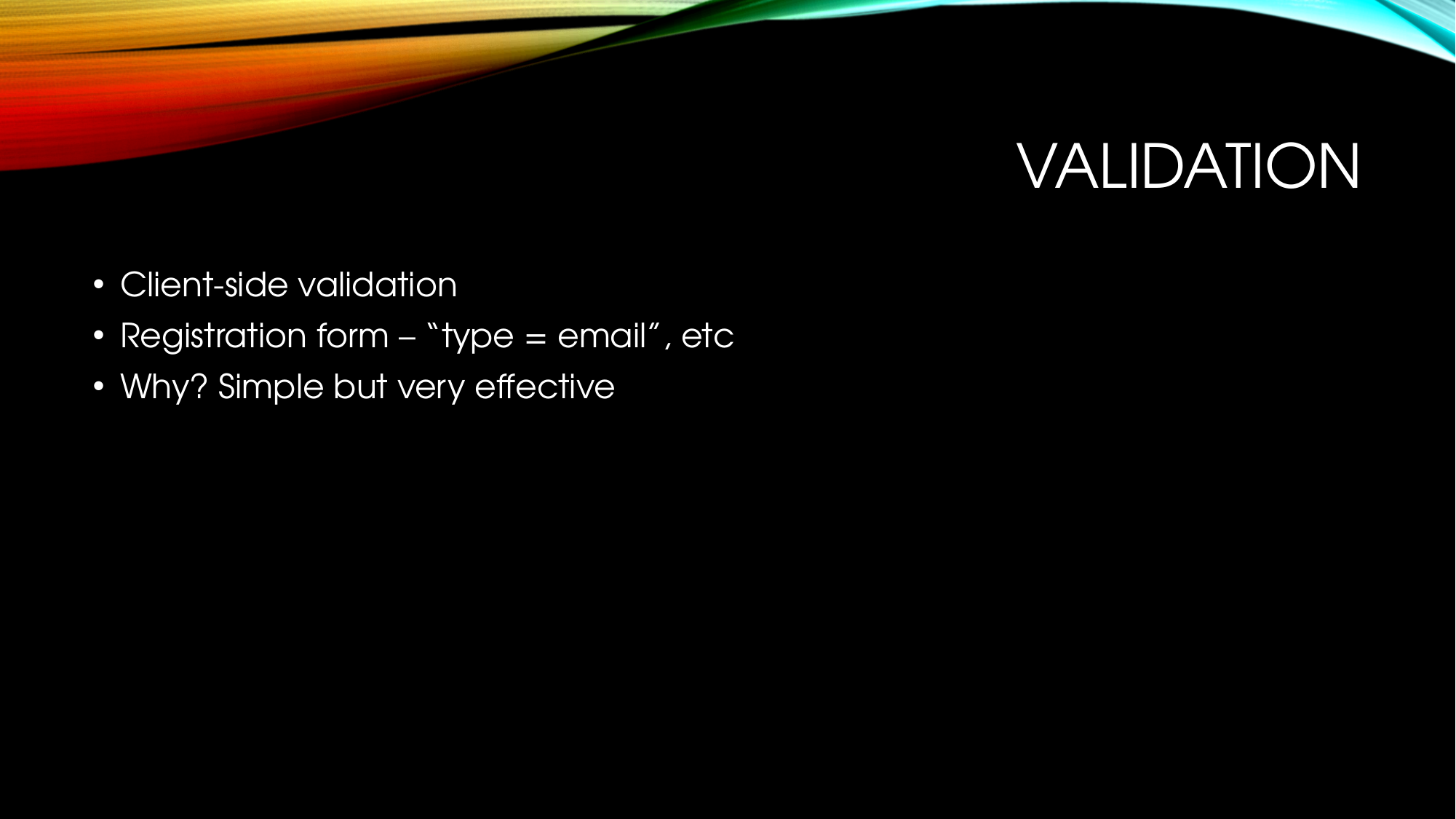

# Validation
Client-side validation
Registration form – “type = email”, etc
Why? Simple but very effective